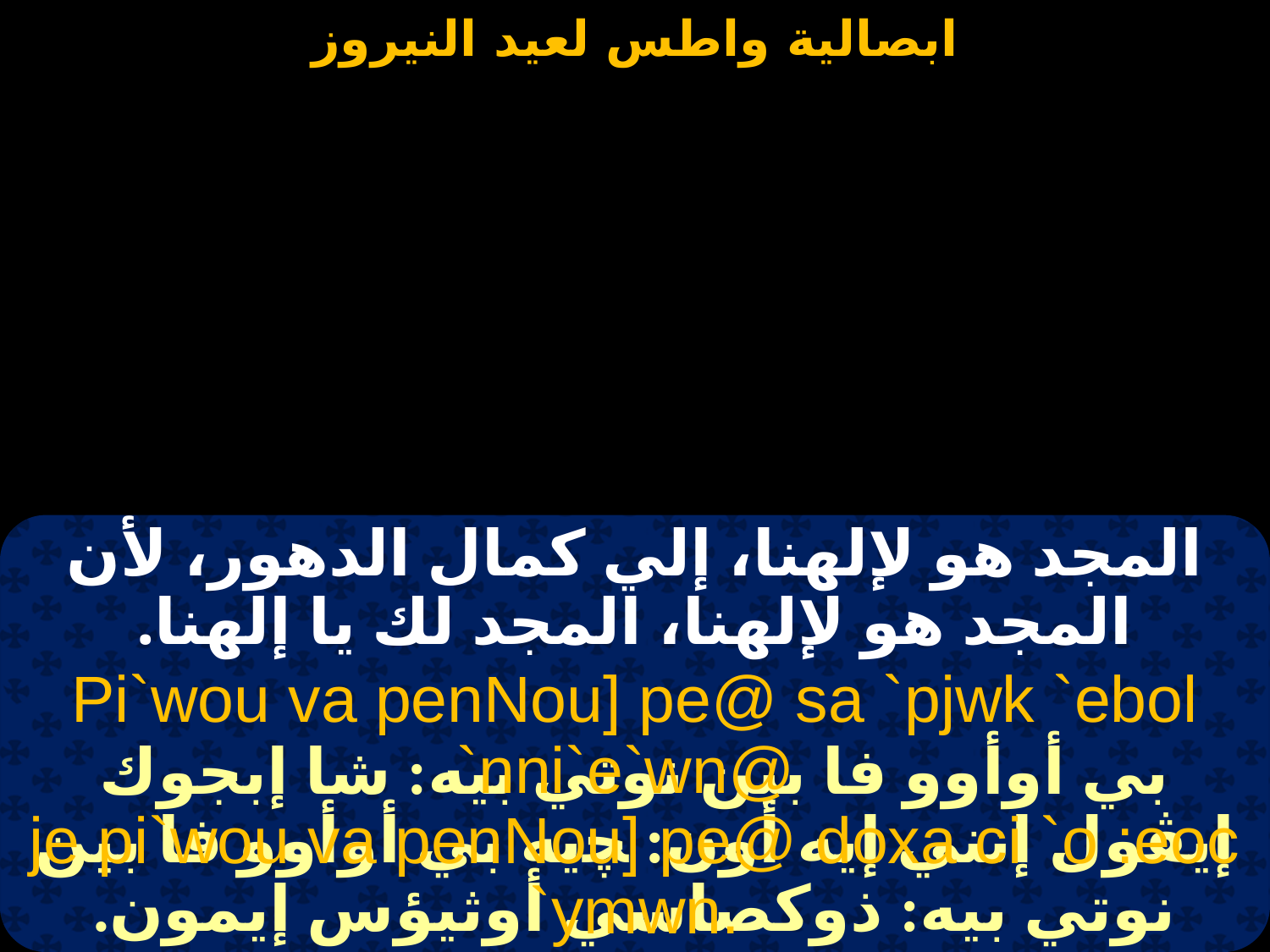

#
المجد هو لإلهنا، إلي كمال الدهور، لأن المجد هو لإلهنا، المجد لك يا إلهنا.
Pi`wou va penNou] pe@ sa `pjwk `ebol `nni`e`wn@
je pi`wou va penNou] pe@ doxa ci `o :eoc `ymwn.
بي أوأوو فا بين نوتي بيه: شا إبجوك إيڤول إنني إيه أون: ﭽيه بي أوأوو فا بين نوتي بيه: ذوكصاسي أوثيؤس إيمون.